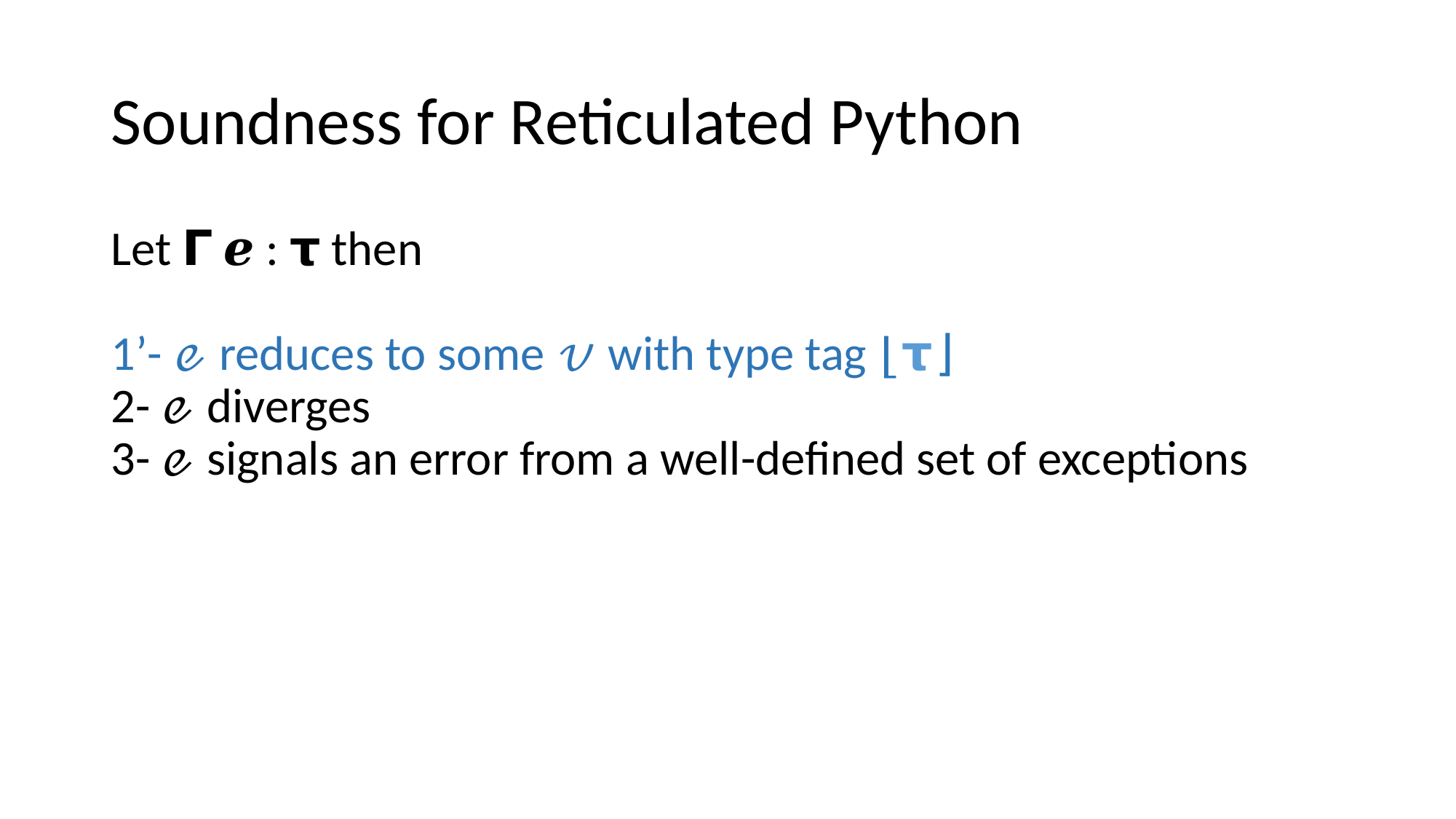

# Soundness for Reticulated Python
Let 𝝘 ℯ : 𝞃 then

1’- ℯ reduces to some 𝓋 with type tag ⌊𝞃⌋
2- ℯ diverges
3- ℯ signals an error from a well-defined set of exceptions